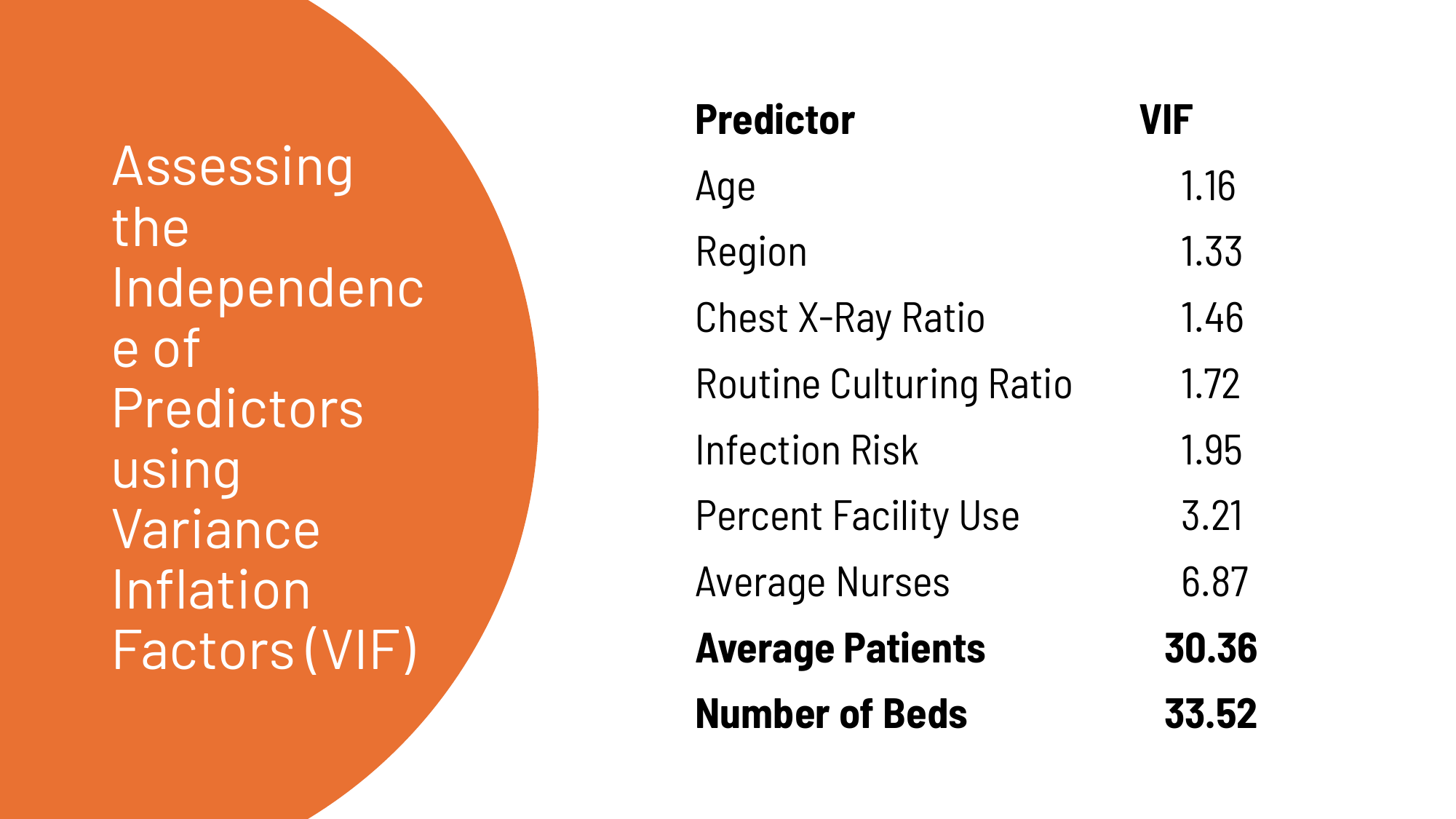

| Predictor | VIF |
| --- | --- |
| Age | 1.16 |
| Region | 1.33 |
| Chest X-Ray Ratio | 1.46 |
| Routine Culturing Ratio | 1.72 |
| Infection Risk | 1.95 |
| Percent Facility Use | 3.21 |
| Average Nurses | 6.87 |
| Average Patients | 30.36 |
| Number of Beds | 33.52 |
# Assessing the Independence of Predictors using Variance Inflation Factors (VIF)